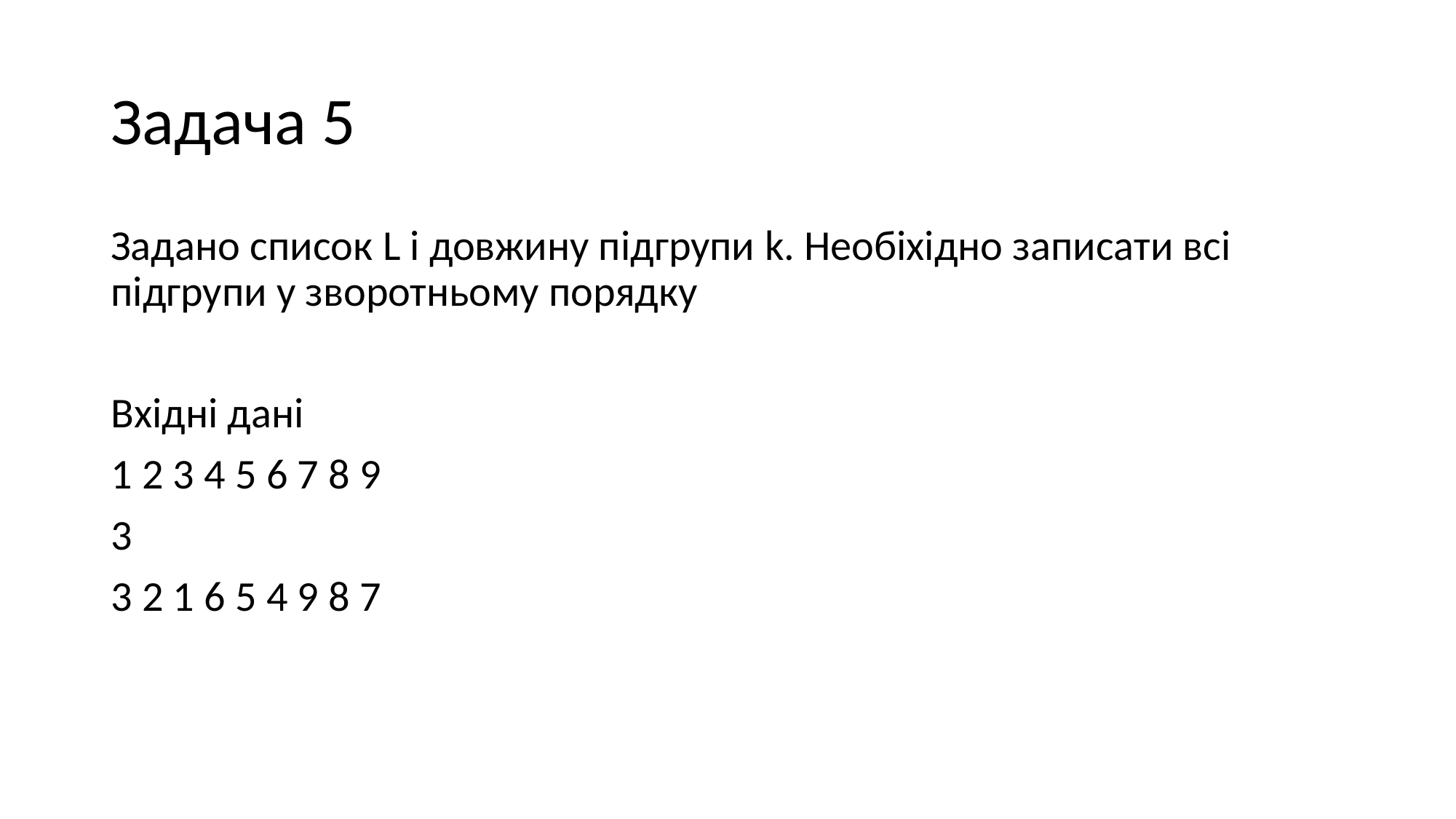

# Задача 5
Задано список L і довжину підгрупи k. Необіхідно записати всі підгрупи у зворотньому порядку

Вхідні дані
1 2 3 4 5 6 7 8 9
3
3 2 1 6 5 4 9 8 7